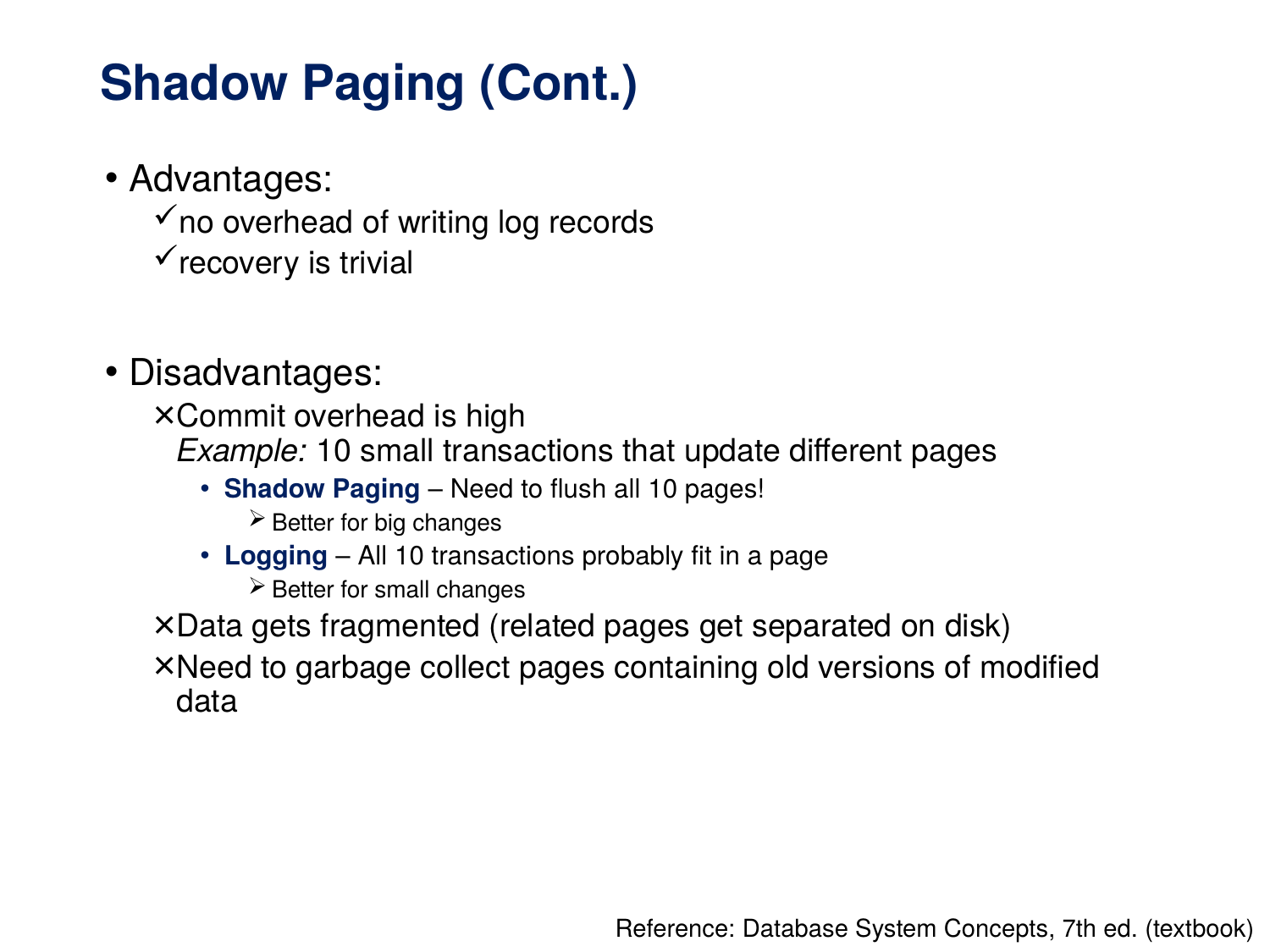

# Shadow Paging (Cont.)
Advantages:
no overhead of writing log records
recovery is trivial

Disadvantages:
Commit overhead is high
Example: 10 small transactions that update different pages
Shadow Paging – Need to flush all 10 pages!
Better for big changes
Logging – All 10 transactions probably fit in a page
Better for small changes
Data gets fragmented (related pages get separated on disk)
Need to garbage collect pages containing old versions of modified data

Reference: Database System Concepts, 7th ed. (textbook)